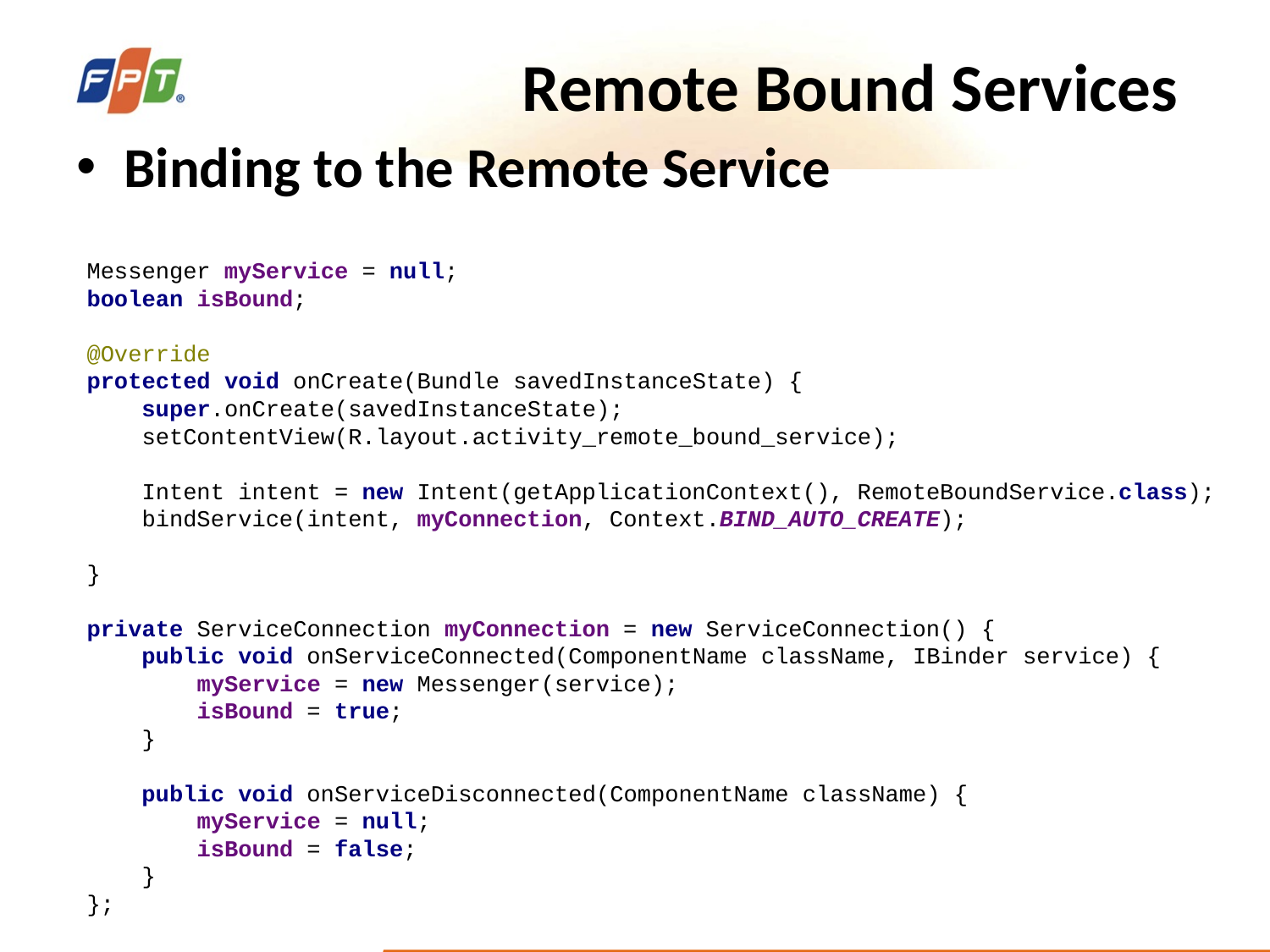

# Remote Bound Services
Binding to the Remote Service
Messenger myService = null;
boolean isBound;
@Override
protected void onCreate(Bundle savedInstanceState) {
    super.onCreate(savedInstanceState);
    setContentView(R.layout.activity_remote_bound_service);
    Intent intent = new Intent(getApplicationContext(), RemoteBoundService.class);
    bindService(intent, myConnection, Context.BIND_AUTO_CREATE);
}
private ServiceConnection myConnection = new ServiceConnection() {
    public void onServiceConnected(ComponentName className, IBinder service) {
        myService = new Messenger(service);
        isBound = true;
    }
    public void onServiceDisconnected(ComponentName className) {
        myService = null;
        isBound = false;
    }
};